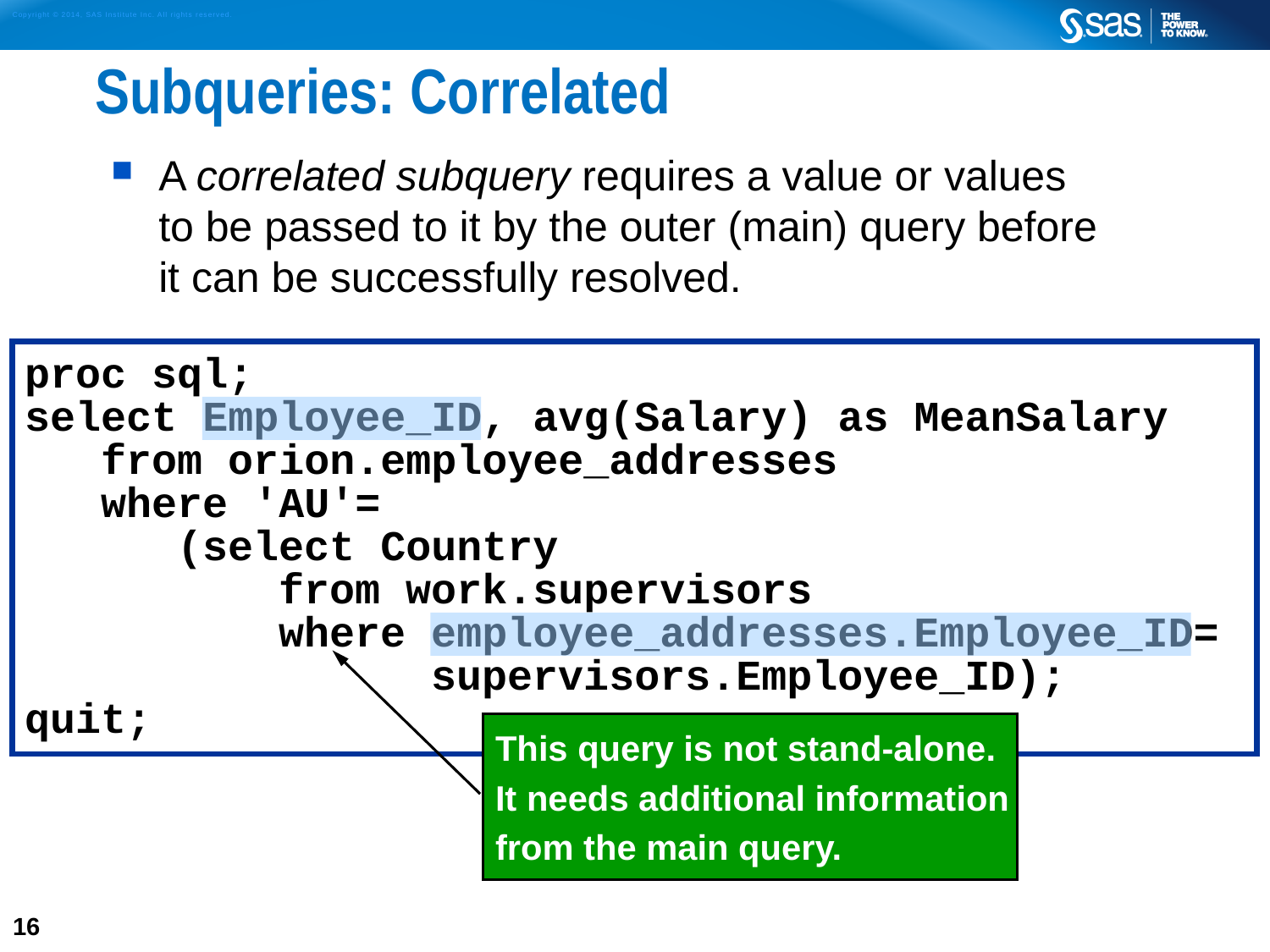

# Subqueries: Correlated
A correlated subquery requires a value or values
to be passed to it by the outer (main) query before
it can be successfully resolved.
proc sql;
select Employee_ID, avg(Salary) as MeanSalary
   from orion.employee_addresses
   where 'AU'=
      (select Country
          from work.supervisors
          where employee_addresses.Employee_ID=
                supervisors.Employee_ID);
quit;

This query is not stand-alone.
It needs additional information
from the main query.